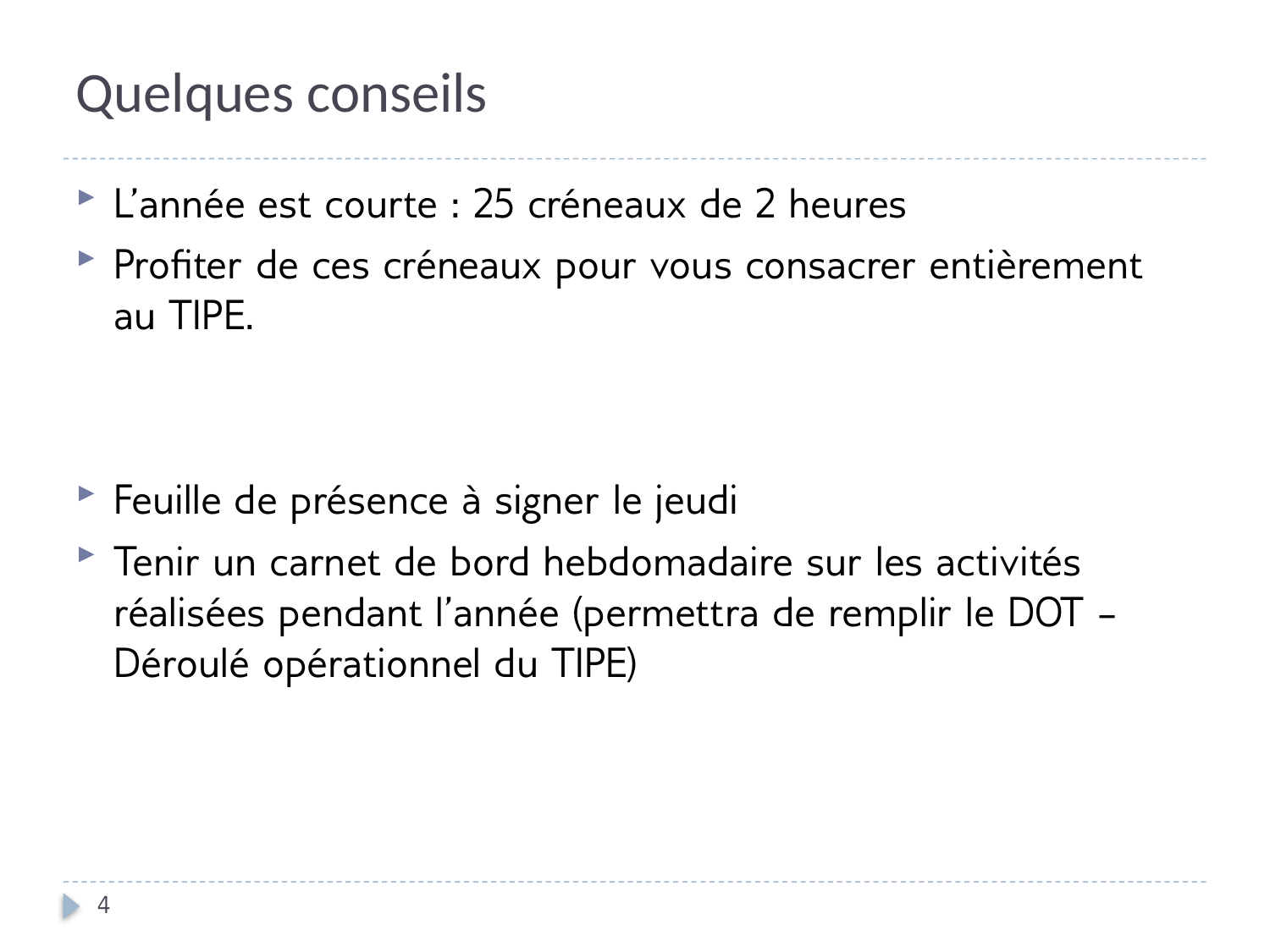

# Quelques conseils
L’année est courte : 25 créneaux de 2 heures
Profiter de ces créneaux pour vous consacrer entièrement au TIPE.

Feuille de présence à signer le jeudi
Tenir un carnet de bord hebdomadaire sur les activités réalisées pendant l’année (permettra de remplir le DOT – Déroulé opérationnel du TIPE)

4